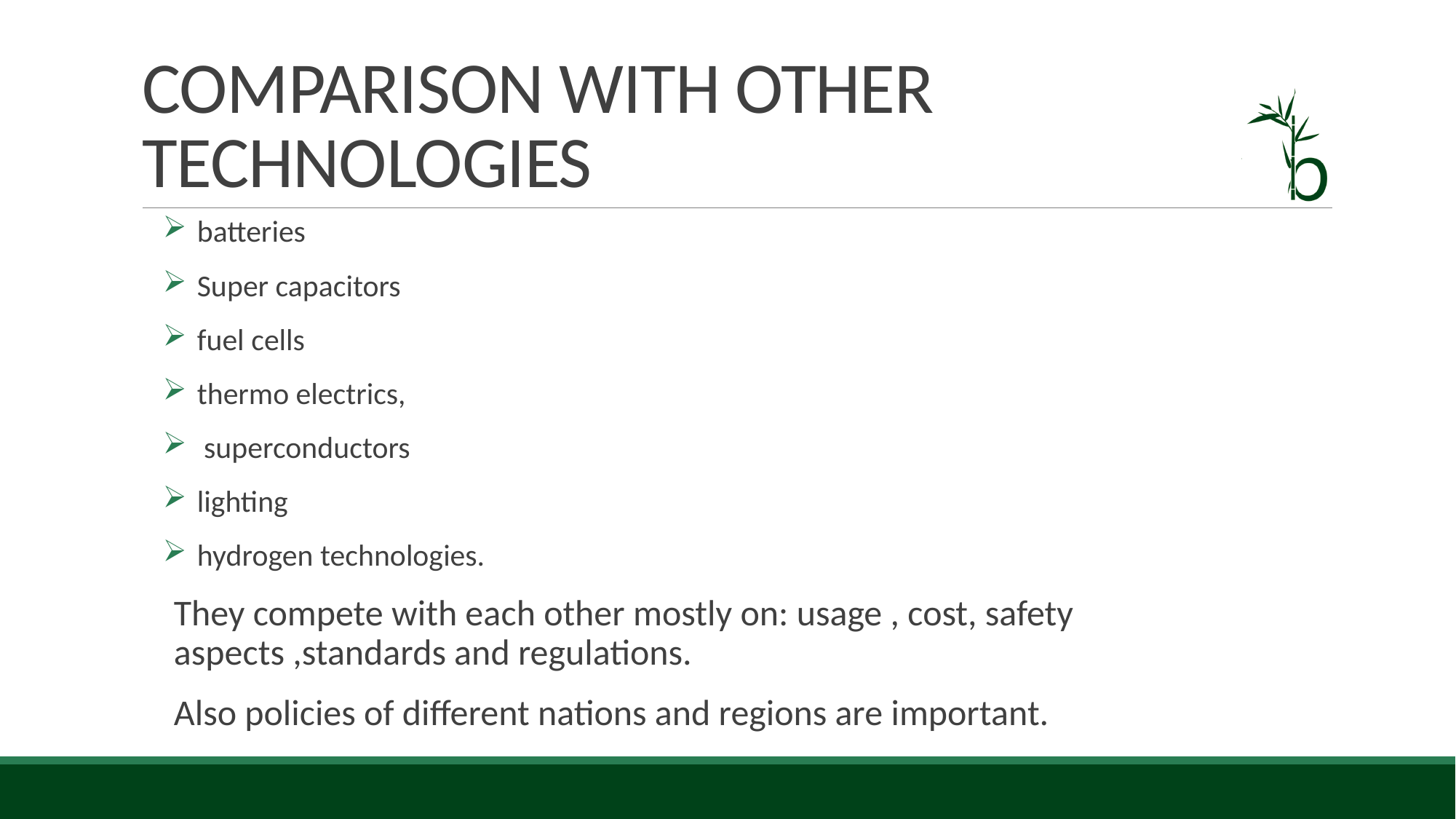

# COMPARISON WITH OTHER TECHNOLOGIES
batteries
Super capacitors
fuel cells
thermo electrics,
 superconductors
lighting
hydrogen technologies.
They compete with each other mostly on: usage , cost, safety aspects ,standards and regulations.
Also policies of different nations and regions are important.